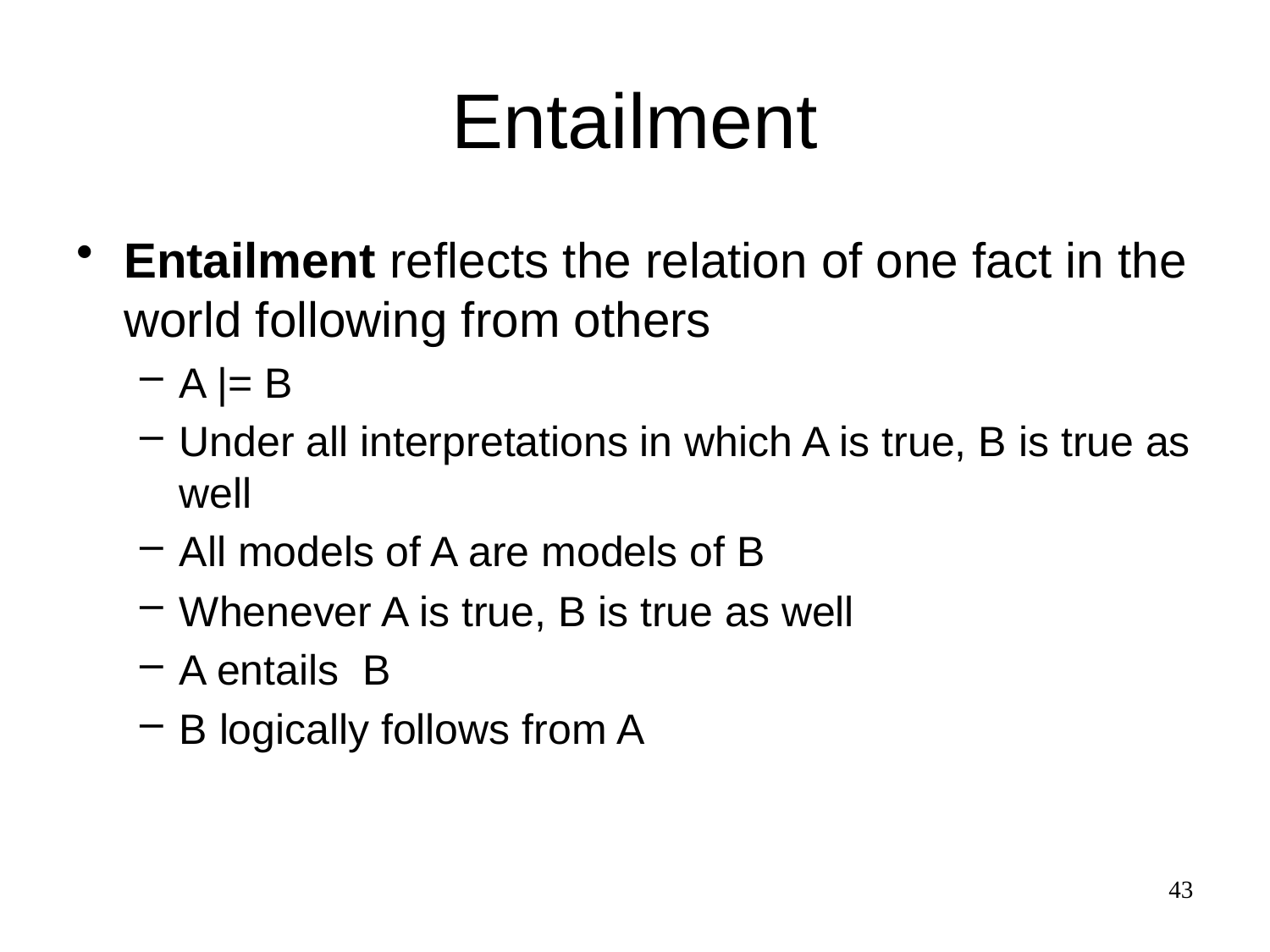

# Entailment
Entailment reflects the relation of one fact in the world following from others
A |= B
Under all interpretations in which A is true, B is true as well
All models of A are models of B
Whenever A is true, B is true as well
A entails  B
B logically follows from A
43